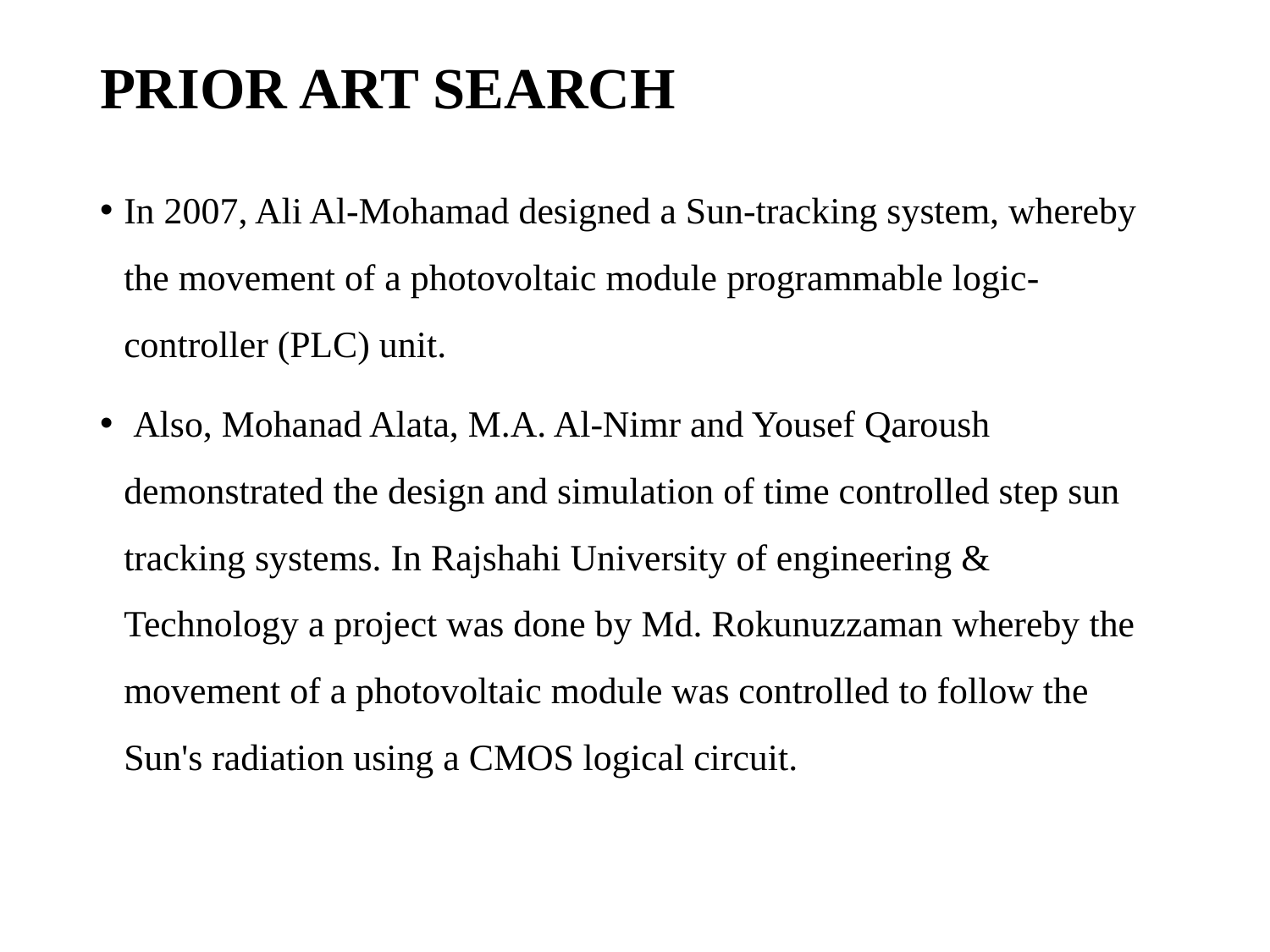

# PRIOR ART SEARCH
In 2007, Ali Al-Mohamad designed a Sun-tracking system, whereby the movement of a photovoltaic module programmable logic-controller (PLC) unit.
 Also, Mohanad Alata, M.A. Al-Nimr and Yousef Qaroush demonstrated the design and simulation of time controlled step sun tracking systems. In Rajshahi University of engineering & Technology a project was done by Md. Rokunuzzaman whereby the movement of a photovoltaic module was controlled to follow the Sun's radiation using a CMOS logical circuit.